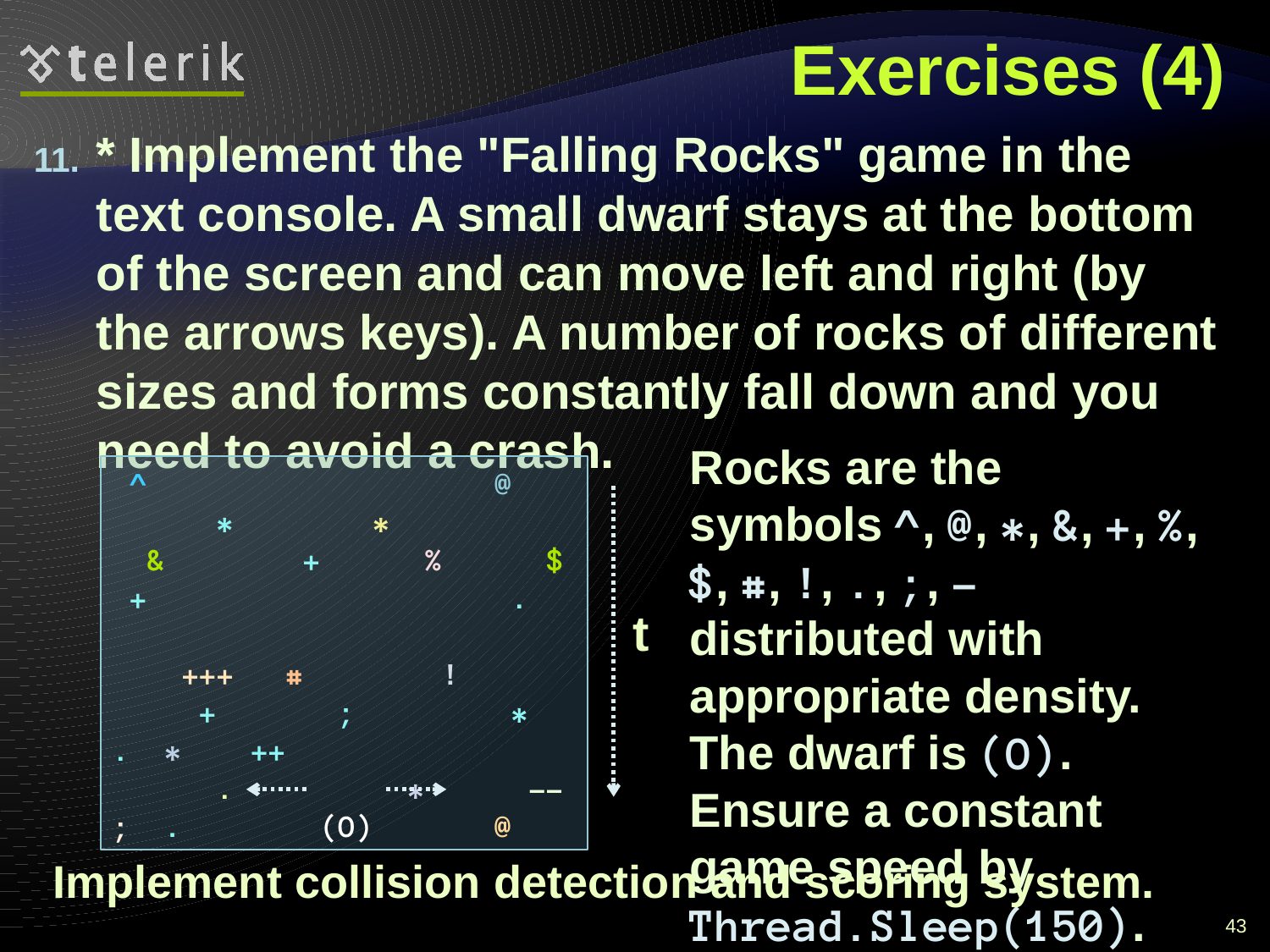

# Exercises (4)
* Implement the "Falling Rocks" game in the text console. A small dwarf stays at the bottom of the screen and can move left and right (by the arrows keys). A number of rocks of different sizes and forms constantly fall down and you need to avoid a crash.
Rocks are the symbols ^, @, *, &, +, %, $, #, !, ., ;, - distributed with appropriate density. The dwarf is (O). Ensure a constant game speed by Thread.Sleep(150).
 ^                    @
      *        *
  &        +      %      $  +                     .
    +++   #        !
     +       ;         *
.  *    ++
      .          *      --
;  .        (O)       @
t
Implement collision detection and scoring system.
43